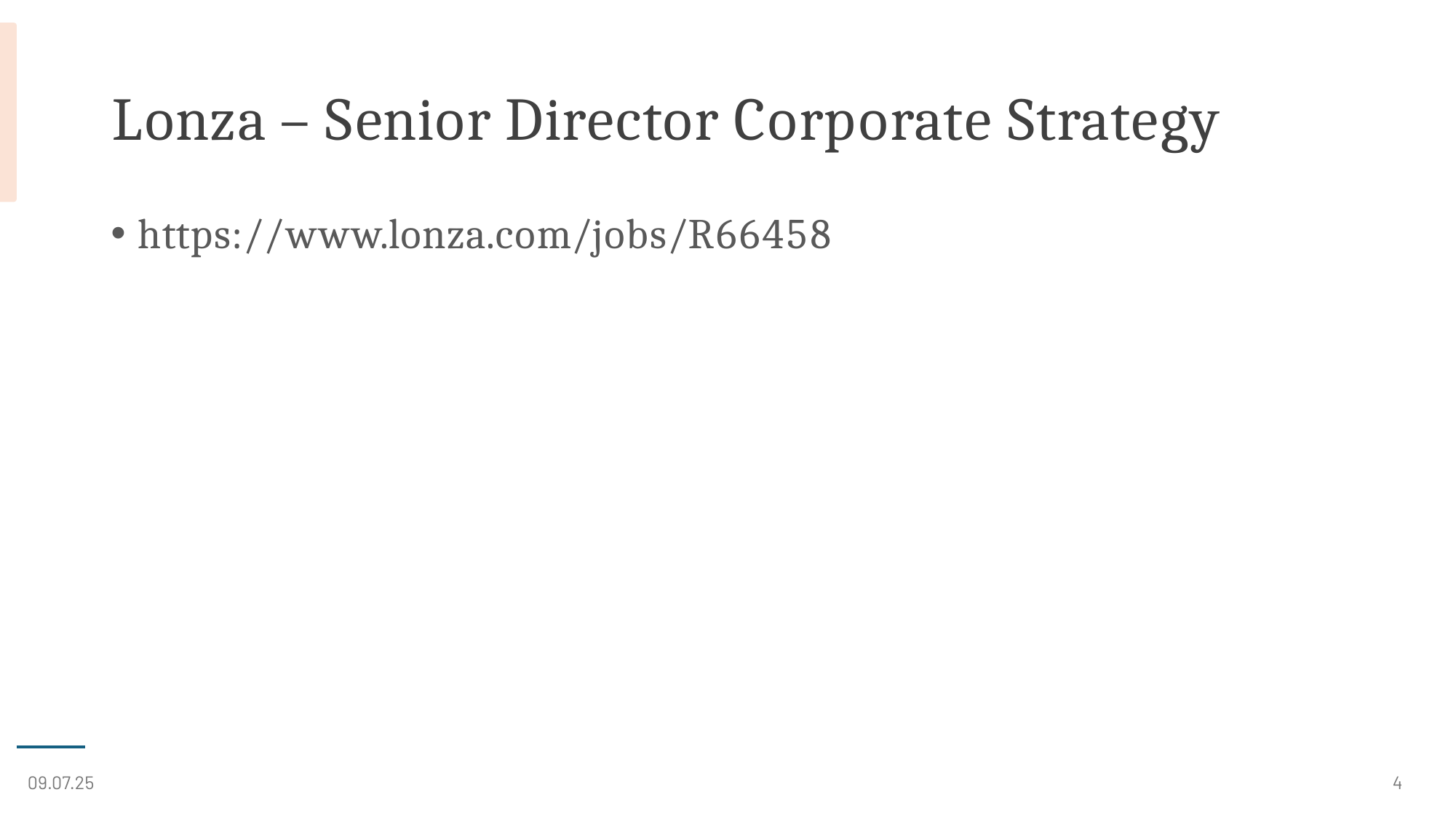

# Lonza – Senior Director Corporate Strategy

https://www.lonza.com/jobs/R66458
09.07.25
4